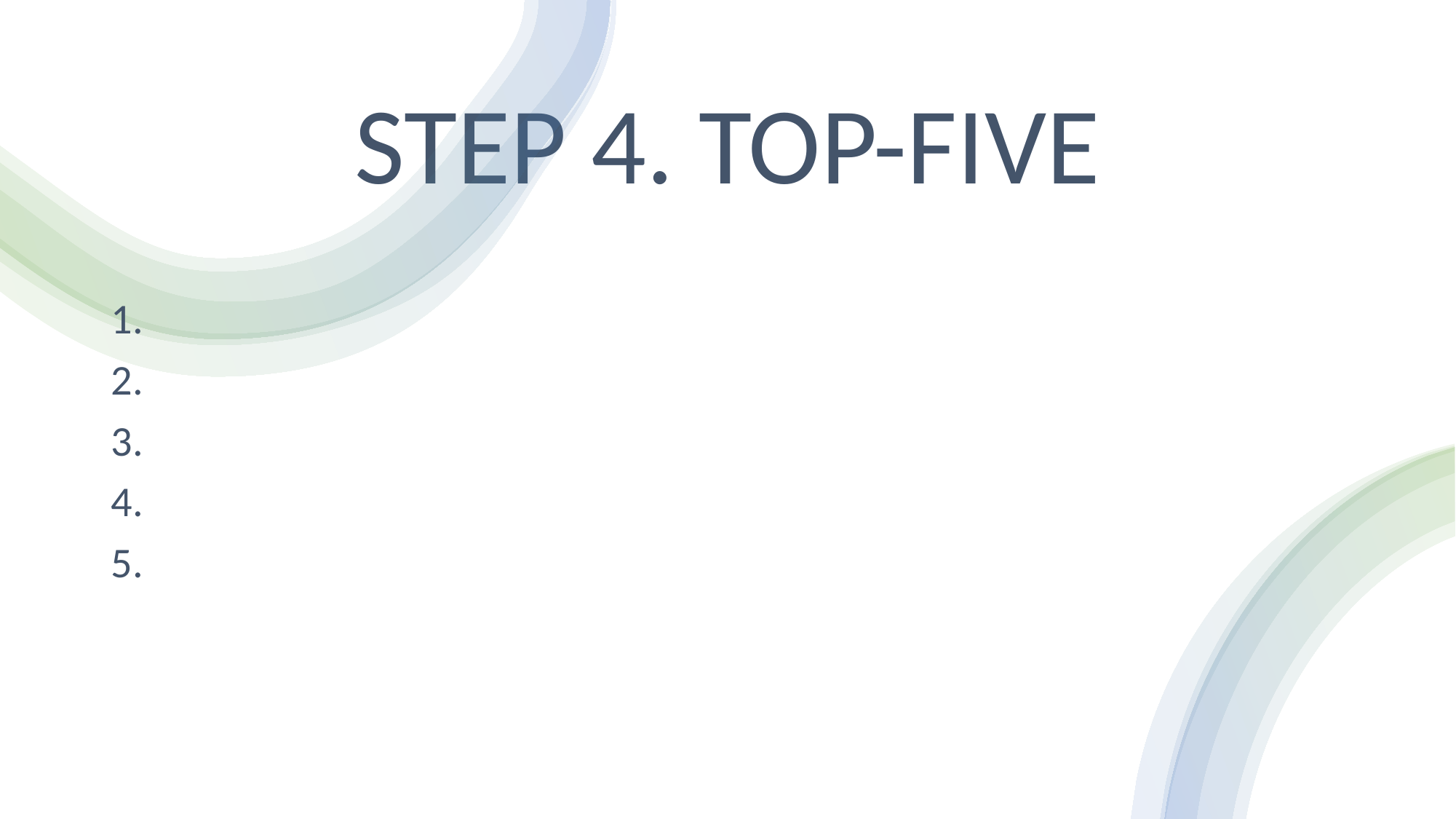

# STEP 4. TOP-FIVE
1.
2.
3.
4.
5.